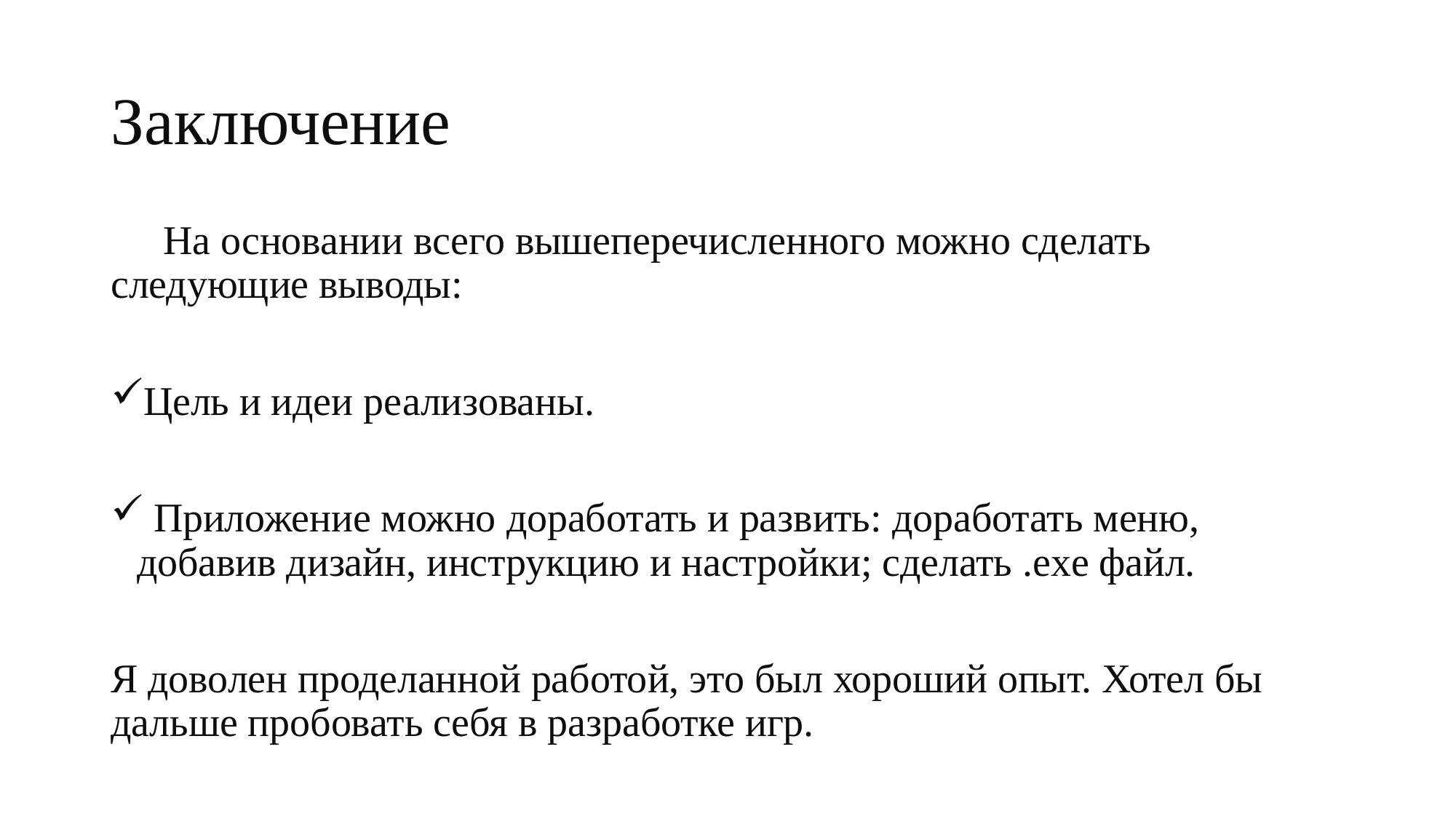

# Заключение
На основании всего вышеперечисленного можно сделать следующие выводы:

Цель и идеи реализованы.

 Приложение можно доработать и развить: доработать меню, добавив дизайн, инструкцию и настройки; сделать .exe файл.

Я доволен проделанной работой, это был хороший опыт. Хотел бы дальше пробовать себя в разработке игр.